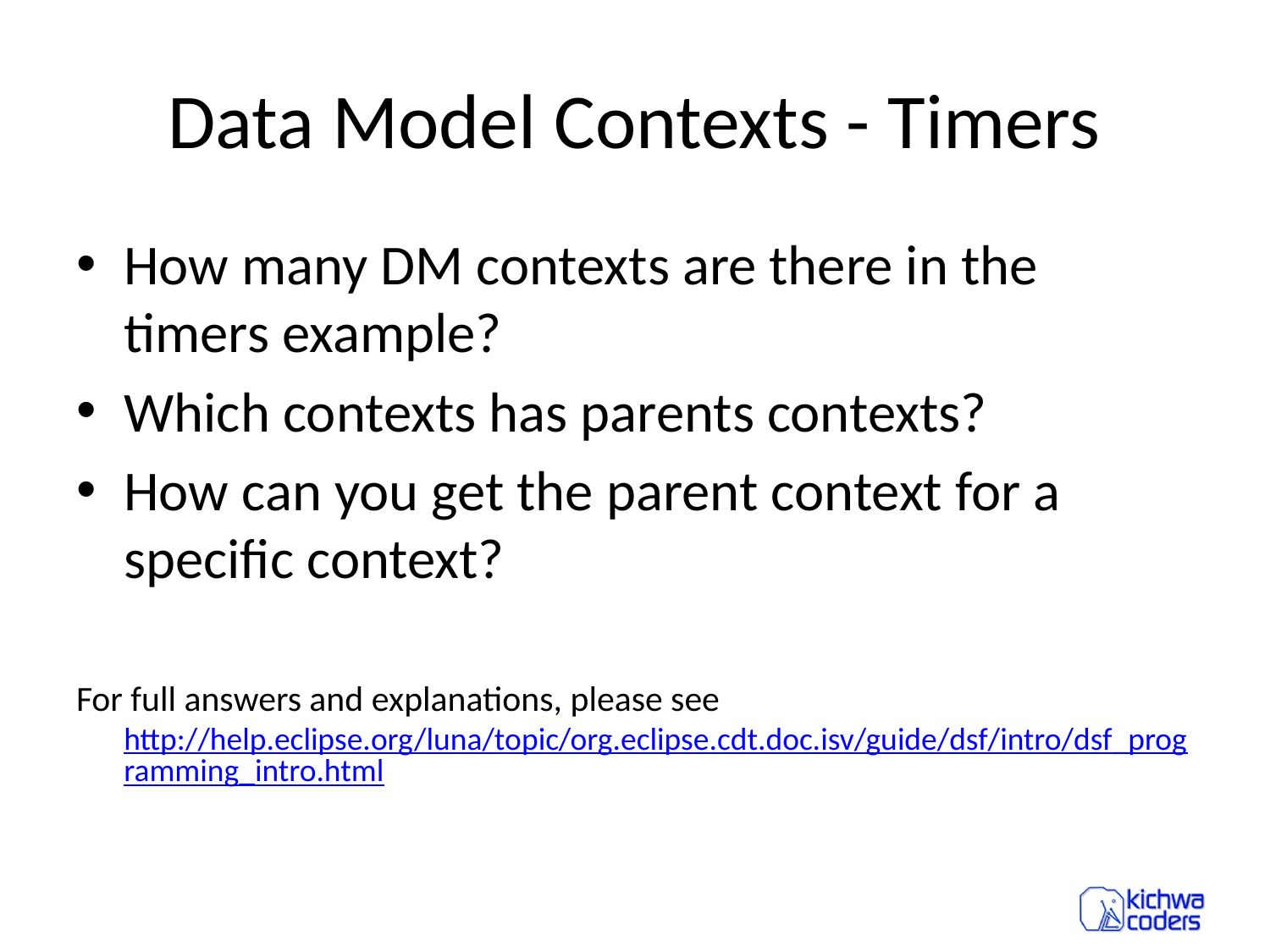

# Data Model Contexts - Timers
How many DM contexts are there in the timers example?
Which contexts has parents contexts?
How can you get the parent context for a specific context?

For full answers and explanations, please see http://help.eclipse.org/luna/topic/org.eclipse.cdt.doc.isv/guide/dsf/intro/dsf_programming_intro.html